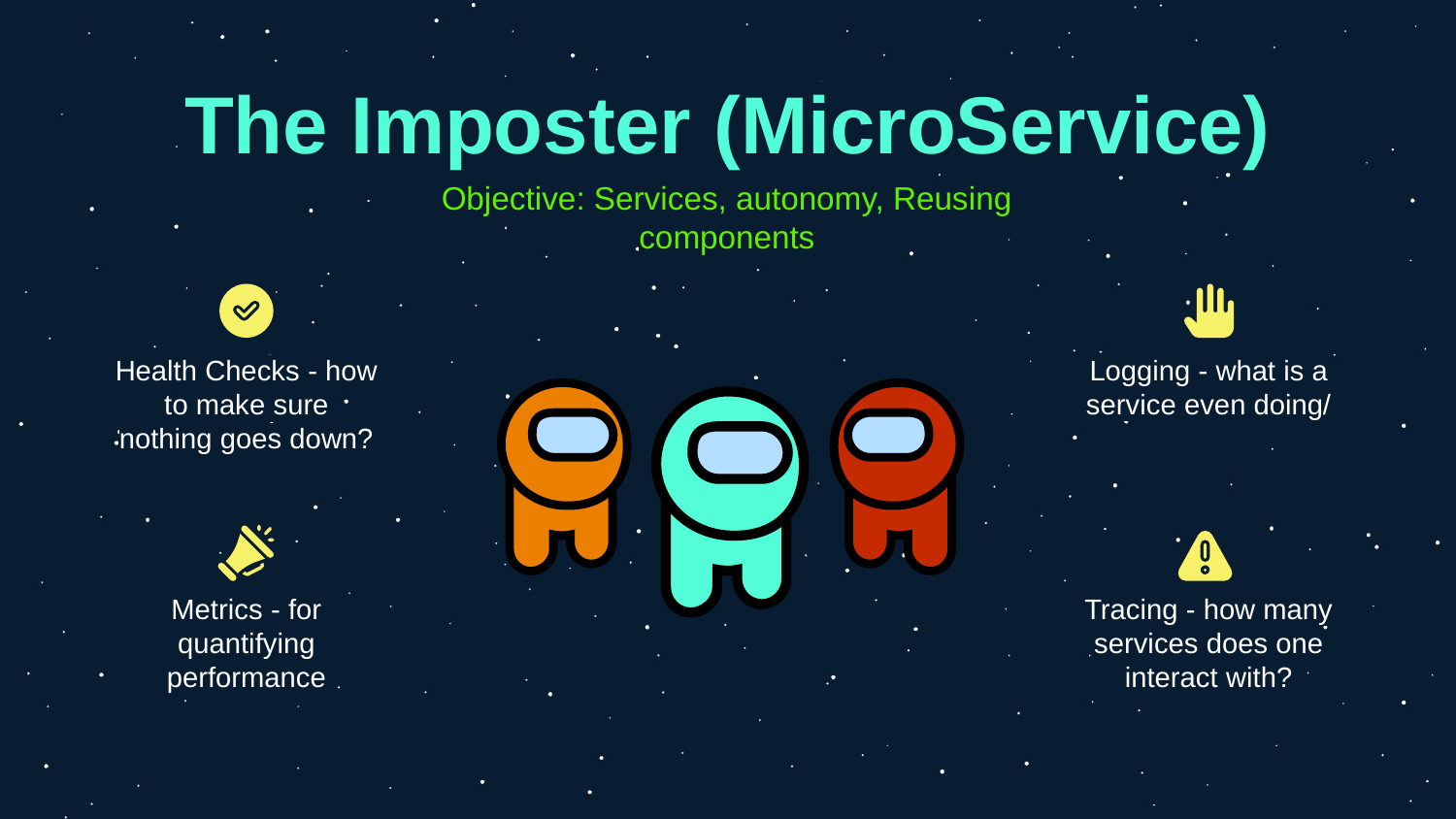

# The Imposter (MicroService)
Objective: Services, autonomy, Reusing components

Health Checks - how to make sure nothing goes down?
Logging - what is a service even doing/

Metrics - for quantifying performance
Tracing - how many services does one interact with?